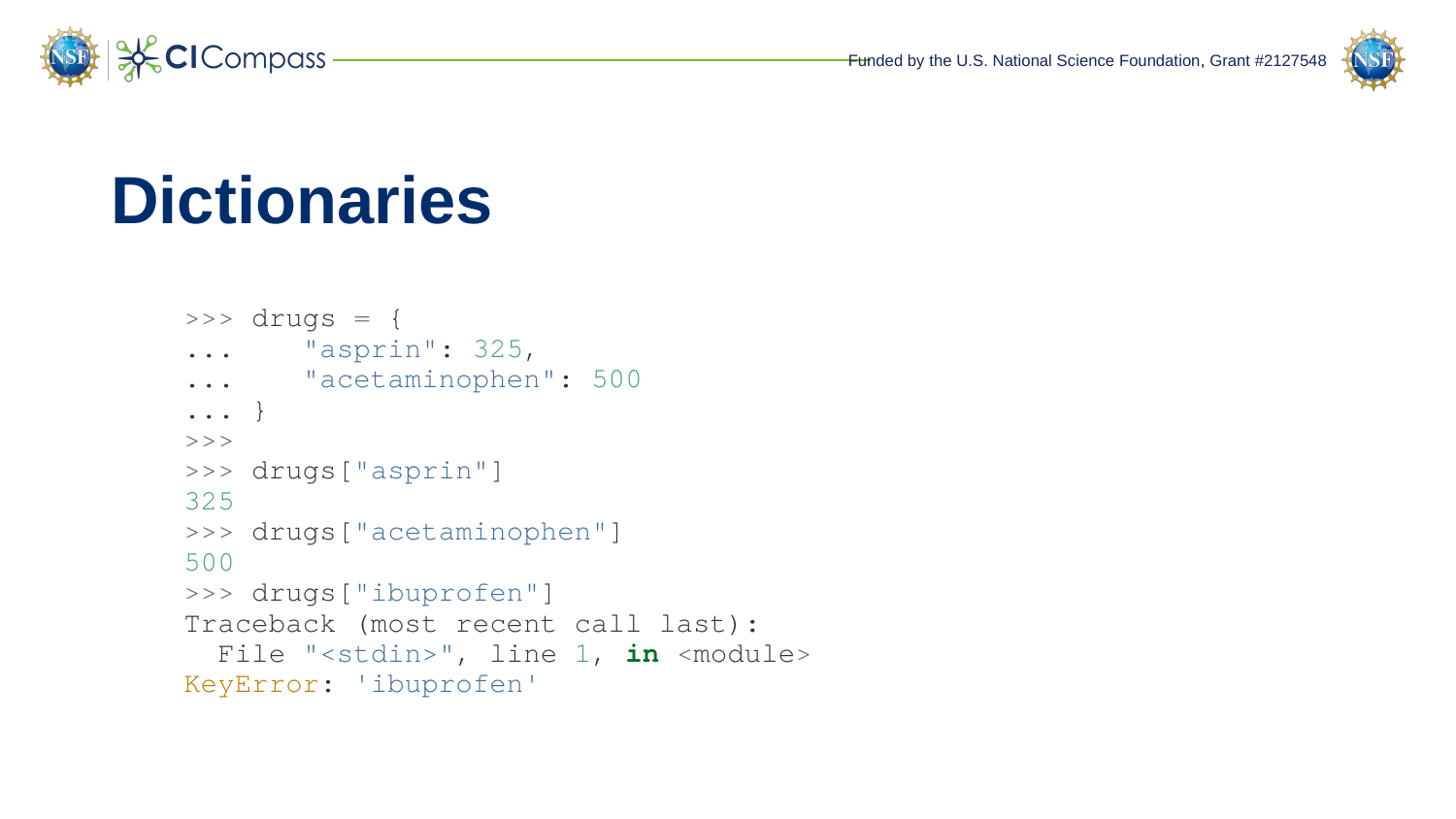

# Dictionaries
>>> drugs = {
...    "asprin": 325,
...    "acetaminophen": 500
... }
>>>
>>> drugs["asprin"]
325
>>> drugs["acetaminophen"]
500
>>> drugs["ibuprofen"]
Traceback (most recent call last):
  File "<stdin>", line 1, in <module>
KeyError: 'ibuprofen'